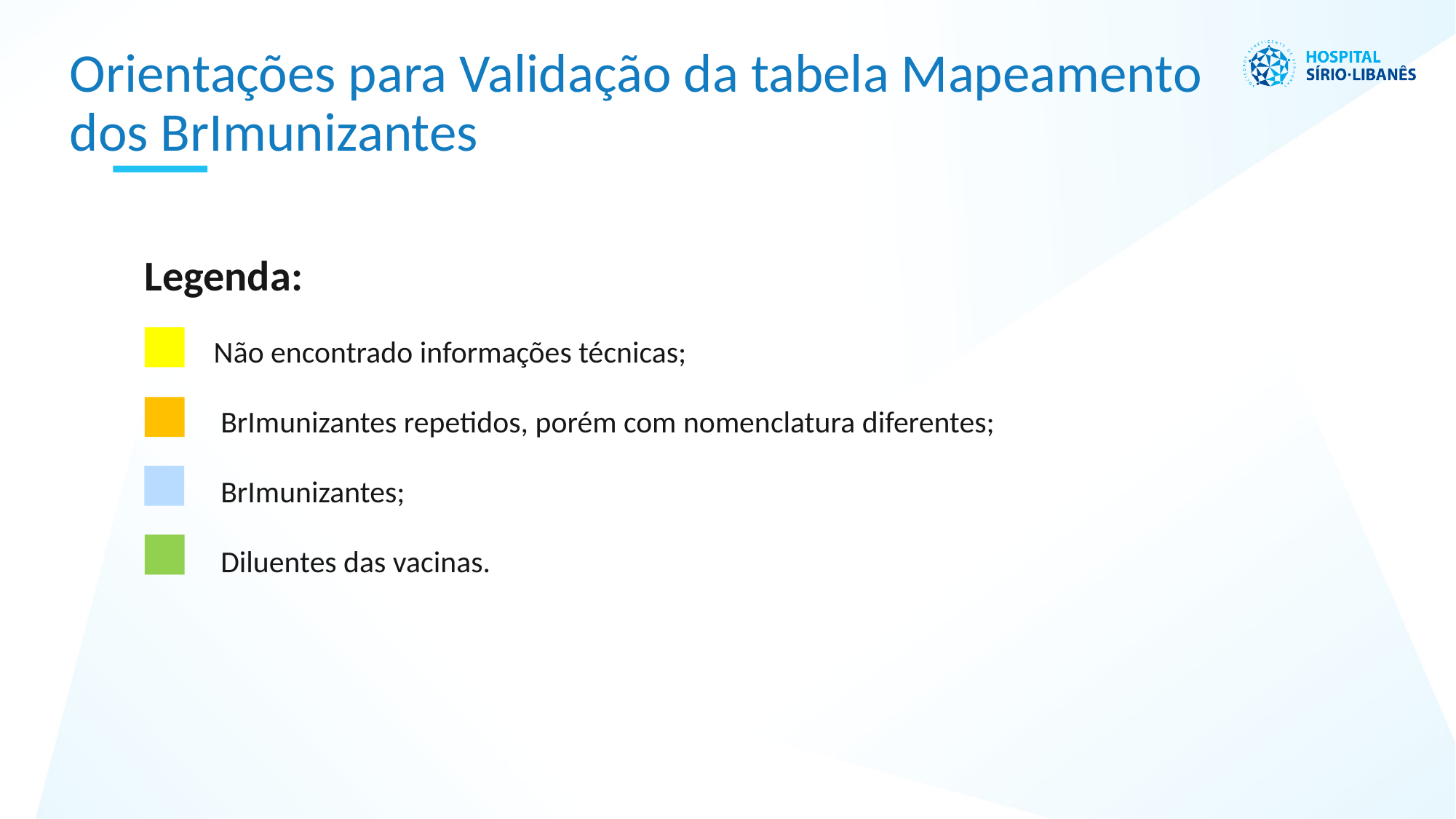

Orientações para Validação da tabela Mapeamento
dos BrImunizantes
Legenda:
          Não encontrado informações técnicas;
           BrImunizantes repetidos, porém com nomenclatura diferentes;
           BrImunizantes;
           Diluentes das vacinas.